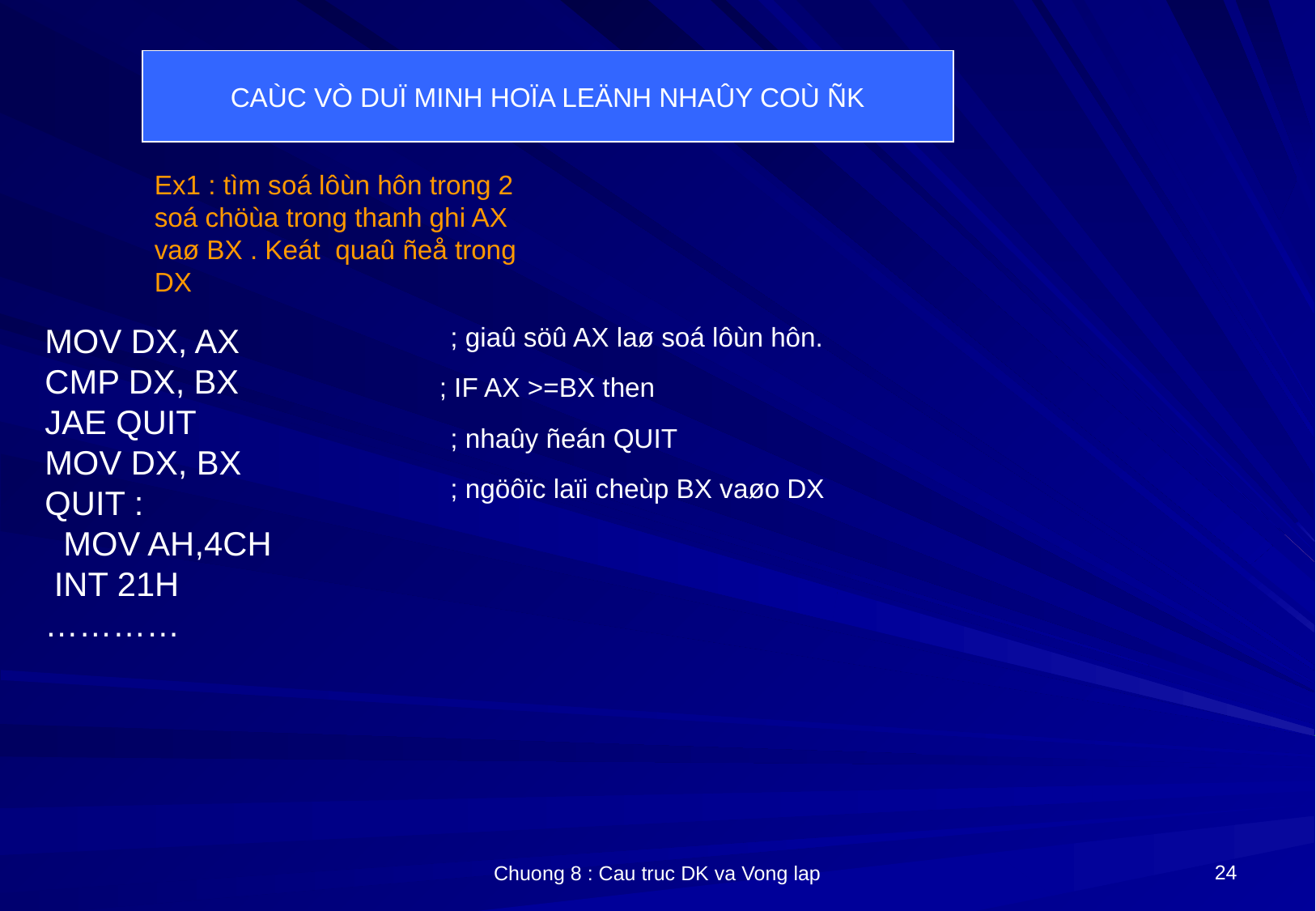

CAÙC VÒ DUÏ MINH HOÏA LEÄNH NHAÛY COÙ ÑK
Ex1 : tìm soá lôùn hôn trong 2 soá chöùa trong thanh ghi AX vaø BX . Keát  quaû ñeå trong DX
MOV DX, AX
CMP DX, BX
JAE QUIT
MOV DX, BX
QUIT :
  MOV AH,4CH
 INT 21H
…………
; giaû söû AX laø soá lôùn hôn.
; IF AX >=BX then
; nhaûy ñeán QUIT
; ngöôïc laïi cheùp BX vaøo DX
24
Chuong 8 : Cau truc DK va Vong lap